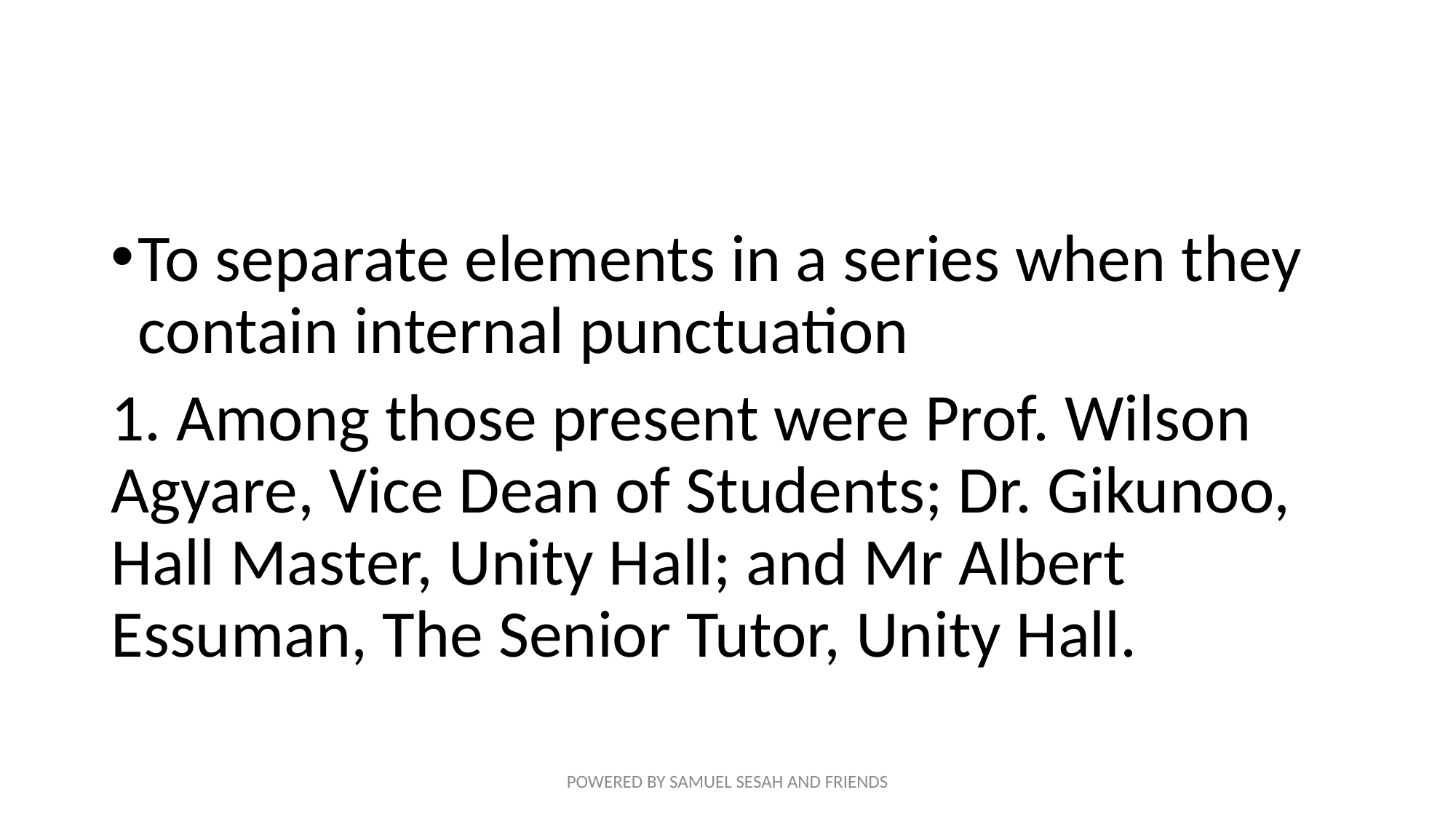

#
To separate elements in a series when they contain internal punctuation
1. Among those present were Prof. Wilson Agyare, Vice Dean of Students; Dr. Gikunoo, Hall Master, Unity Hall; and Mr Albert Essuman, The Senior Tutor, Unity Hall.
POWERED BY SAMUEL SESAH AND FRIENDS